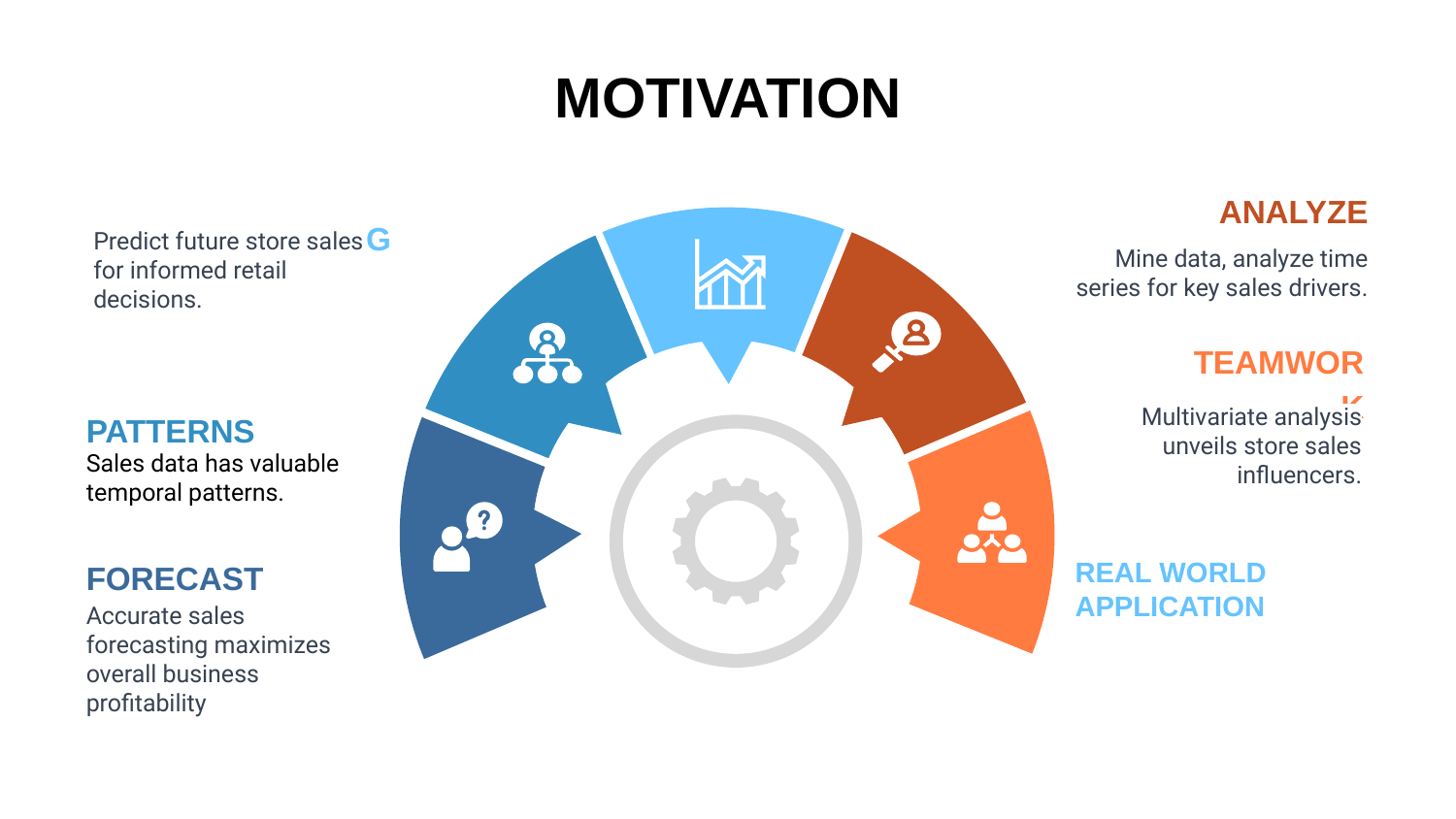

MOTIVATION

ANALYZE
DECISION MAKING

Predict future store sales for informed retail decisions.
Mine data, analyze time series for key sales drivers.

TEAMWORK

Multivariate analysis unveils store sales influencers.
PATTERNS
Sales data has valuable temporal patterns.

FORECASTING
REAL WORLD APPLICATION
Accurate sales forecasting maximizes overall business profitability